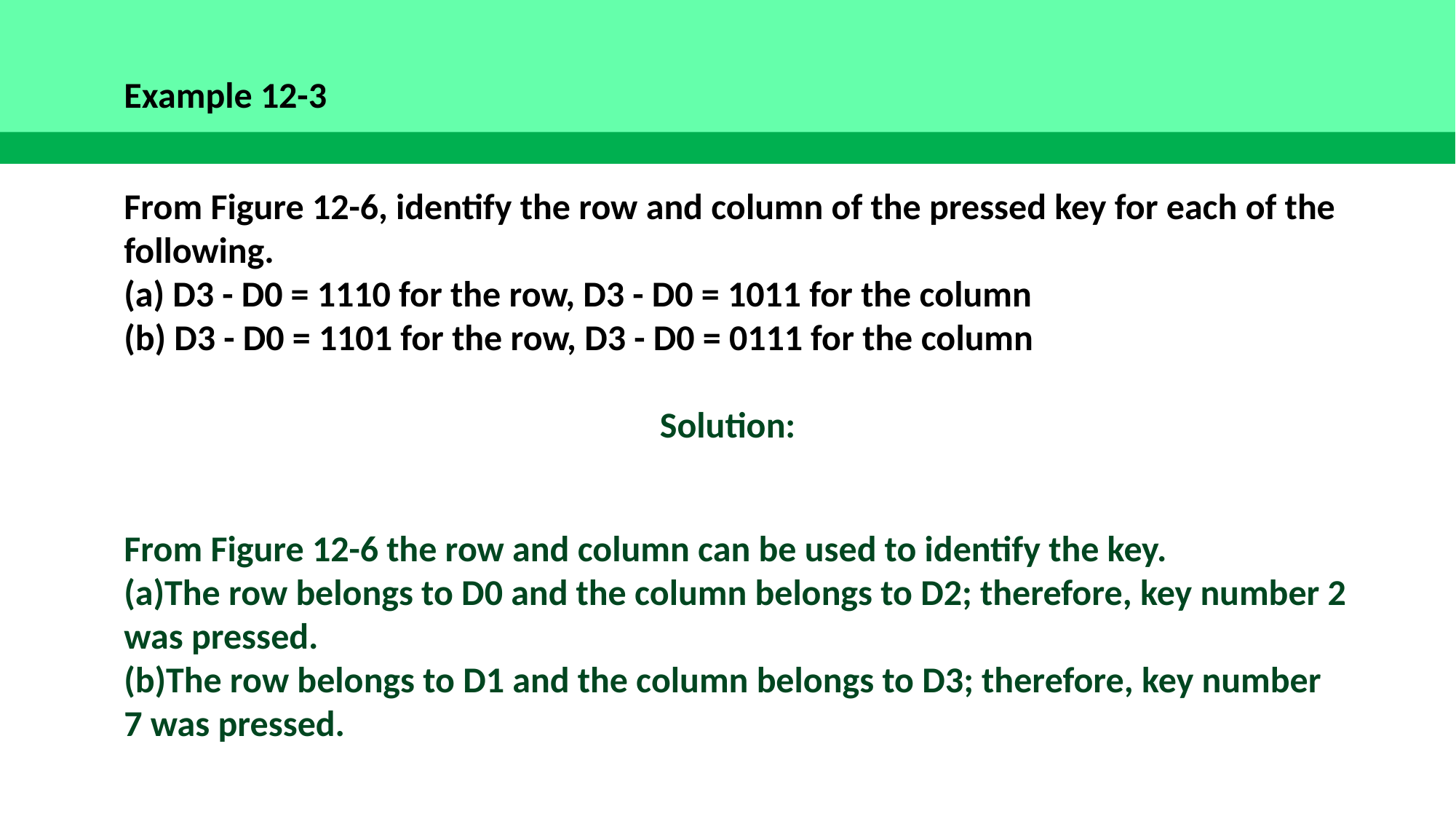

Example 12-3
From Figure 12-6, identify the row and column of the pressed key for each of the following.
(a) D3 - D0 = 1110 for the row, D3 - D0 = 1011 for the column
(b) D3 - D0 = 1101 for the row, D3 - D0 = 0111 for the column
Solution:
From Figure 12-6 the row and column can be used to identify the key.
(a)The row belongs to D0 and the column belongs to D2; therefore, key number 2 was pressed.
(b)The row belongs to D1 and the column belongs to D3; therefore, key number 7 was pressed.